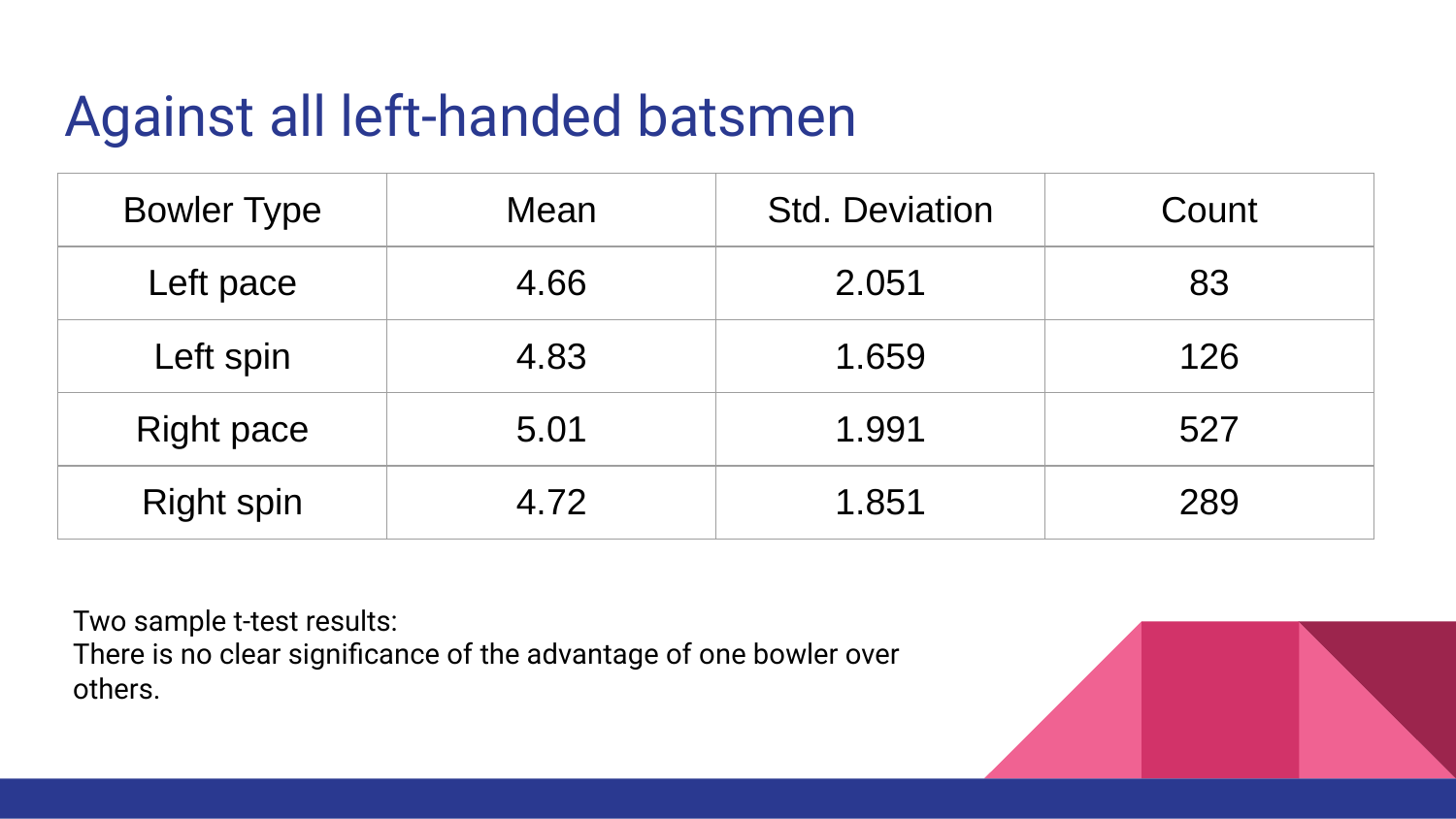

# Against all left-handed batsmen
| Bowler Type | Mean | Std. Deviation | Count |
| --- | --- | --- | --- |
| Left pace | 4.66 | 2.051 | 83 |
| Left spin | 4.83 | 1.659 | 126 |
| Right pace | 5.01 | 1.991 | 527 |
| Right spin | 4.72 | 1.851 | 289 |
Two sample t-test results:
There is no clear significance of the advantage of one bowler over others.